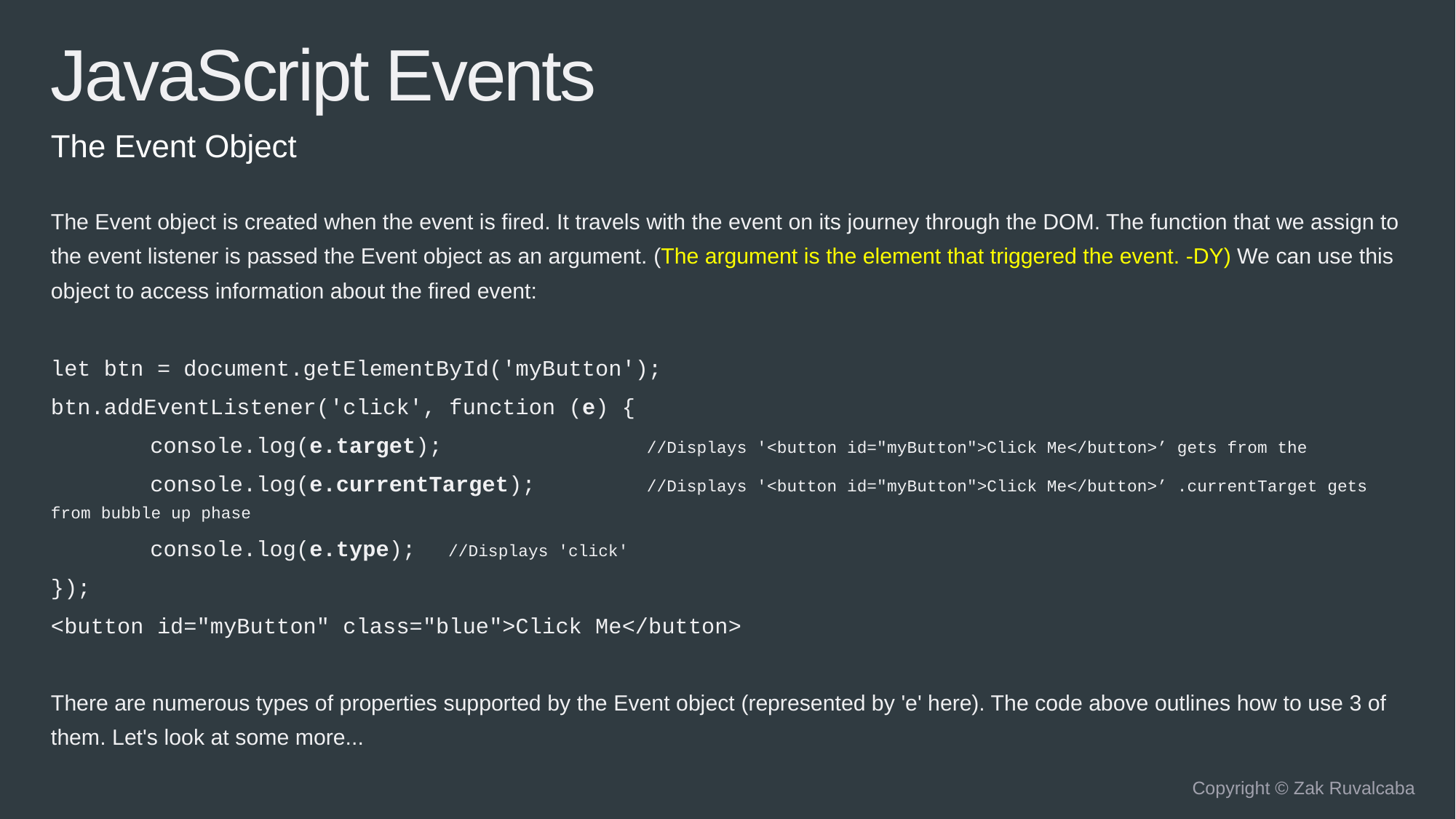

# JavaScript Events
The Event Object
The Event object is created when the event is fired. It travels with the event on its journey through the DOM. The function that we assign to the event listener is passed the Event object as an argument. (The argument is the element that triggered the event. -DY) We can use this object to access information about the fired event:

let btn = document.getElementById('myButton');
btn.addEventListener('click', function (e) {
	console.log(e.target);	 		//Displays '<button id="myButton">Click Me</button>’ gets from the
	console.log(e.currentTarget); 	//Displays '<button id="myButton">Click Me</button>’ .currentTarget gets from bubble up phase
	console.log(e.type);			//Displays 'click'
});
<button id="myButton" class="blue">Click Me</button>

There are numerous types of properties supported by the Event object (represented by 'e' here). The code above outlines how to use 3 of them. Let's look at some more...